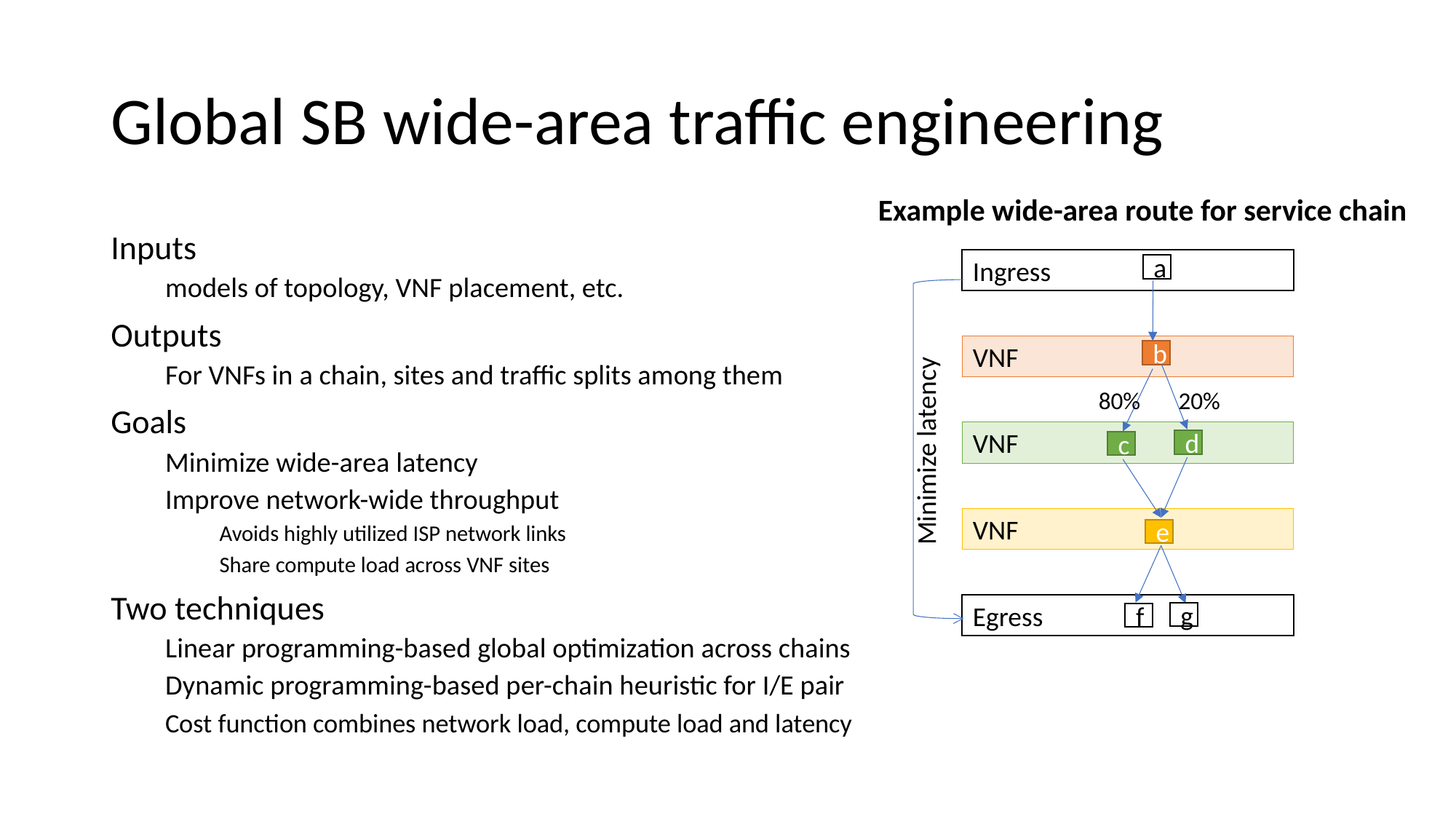

# Global SB wide-area traffic engineering
Example wide-area route for service chain
Inputs
models of topology, VNF placement, etc.
Outputs
For VNFs in a chain, sites and traffic splits among them
Goals
Minimize wide-area latency
Improve network-wide throughput
Avoids highly utilized ISP network links
Share compute load across VNF sites
Two techniques
Linear programming-based global optimization across chains
Dynamic programming-based per-chain heuristic for I/E pair
	Cost function combines network load, compute load and latency
Ingress
a

VNF
b
 80%       20%
VNF
Minimize latency
d
c
VNF
e
Egress
g
f